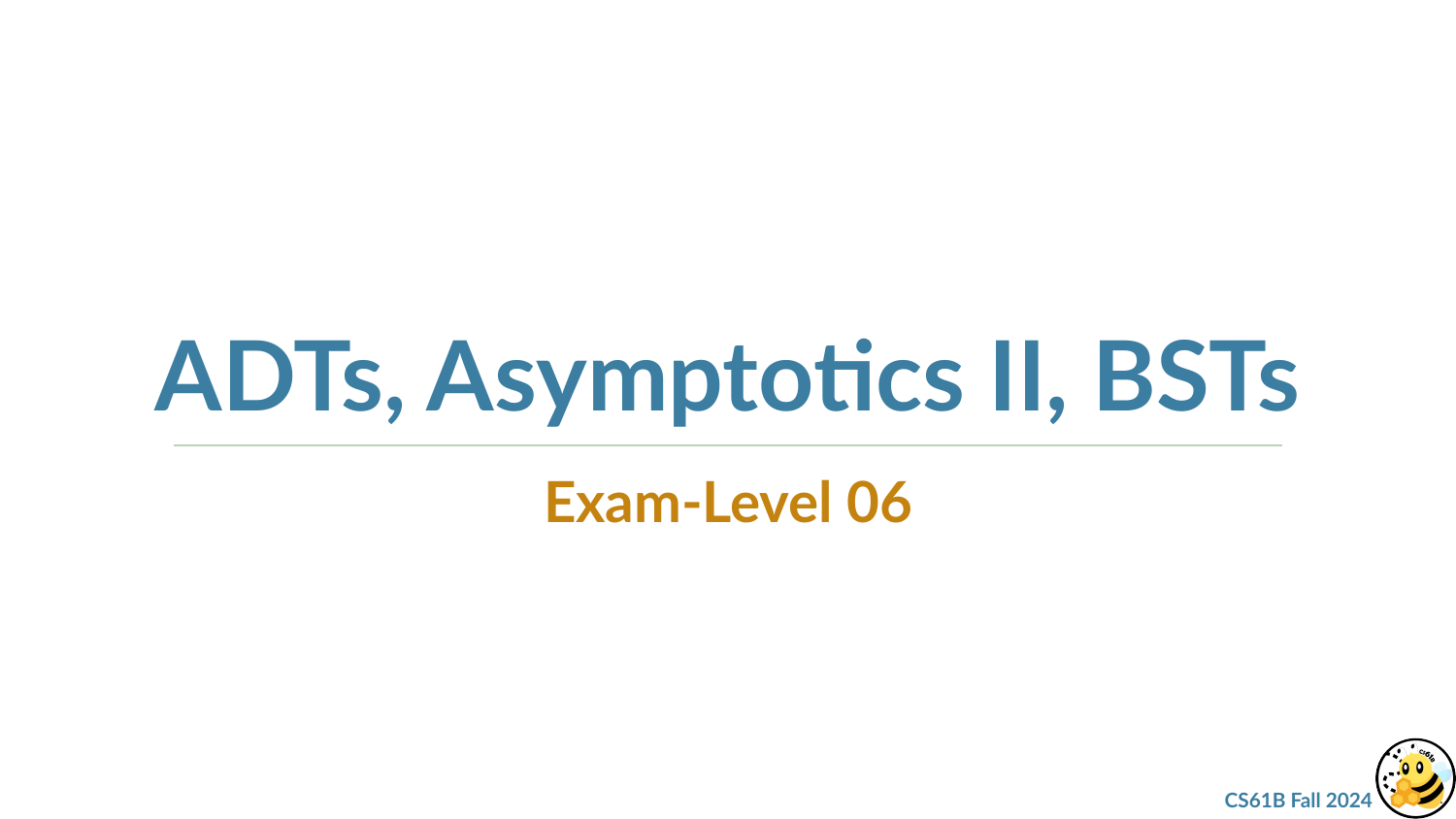

# ADTs, Asymptotics II, BSTs
Exam-Level 06